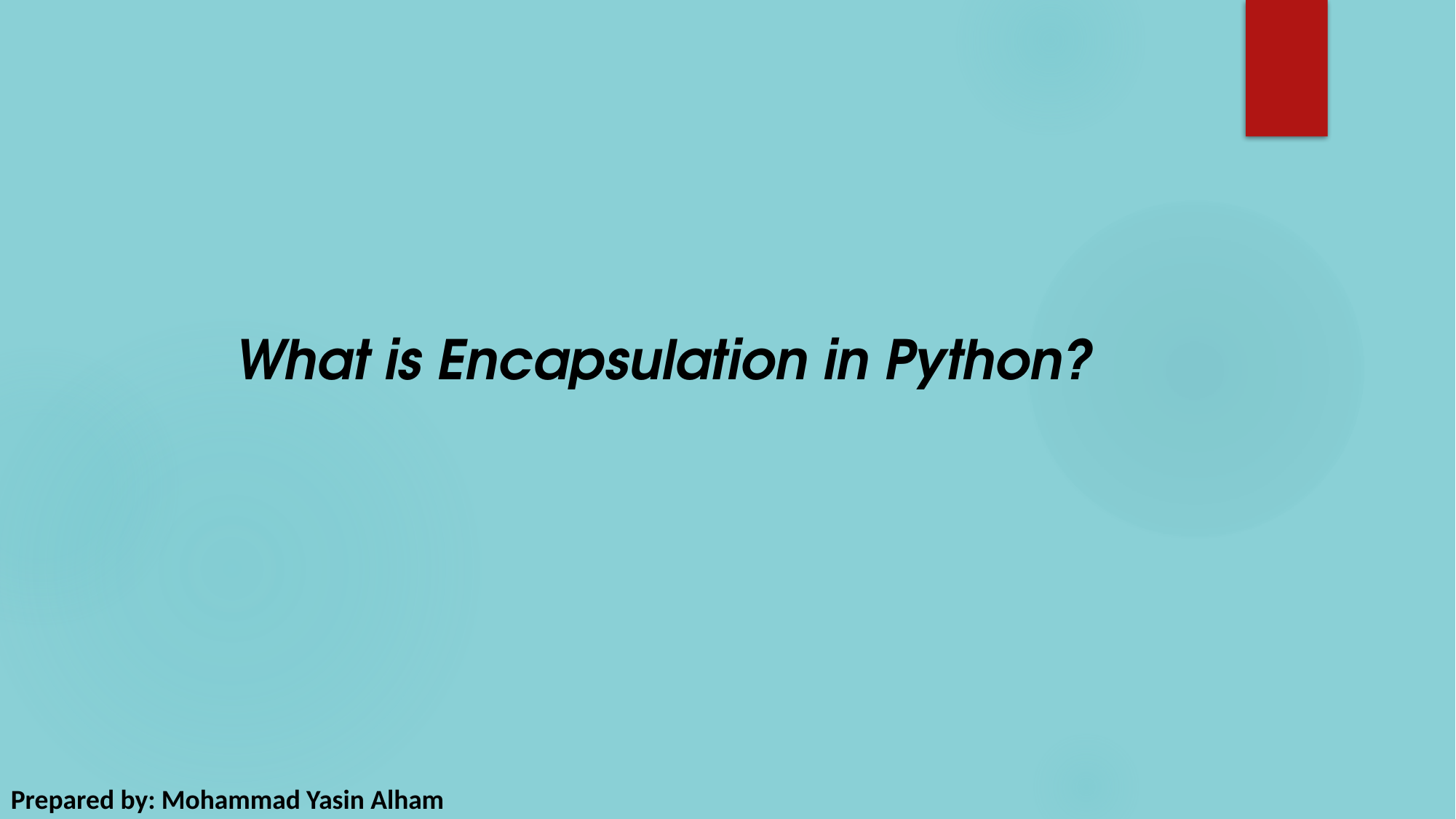

# What is Encapsulation in Python?
Prepared by: Mohammad Yasin Alham